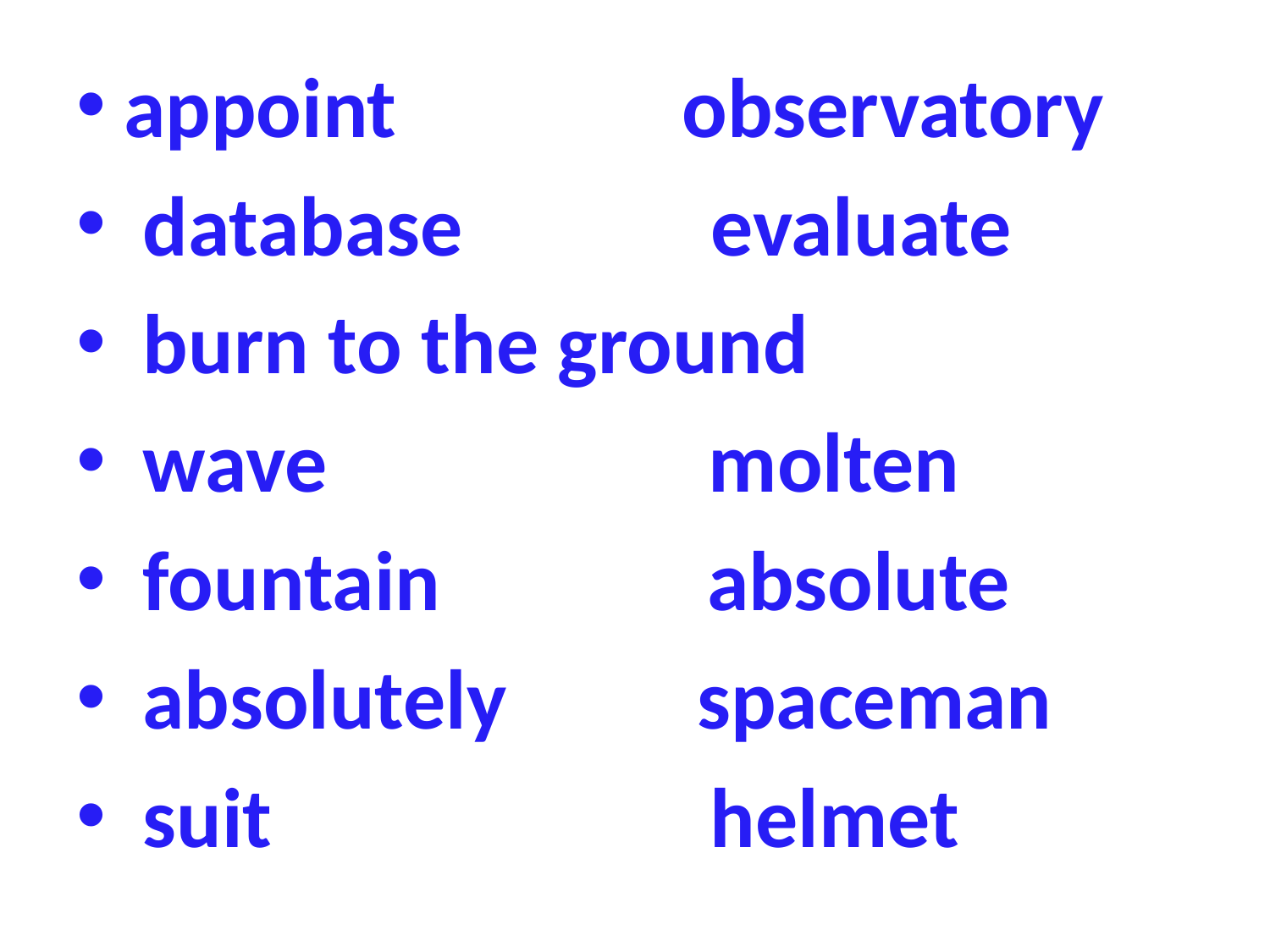

appoint               observatory
 database             evaluate
 burn to the ground
 wave                    molten
 fountain              absolute
 absolutely          spaceman
 suit                       helmet